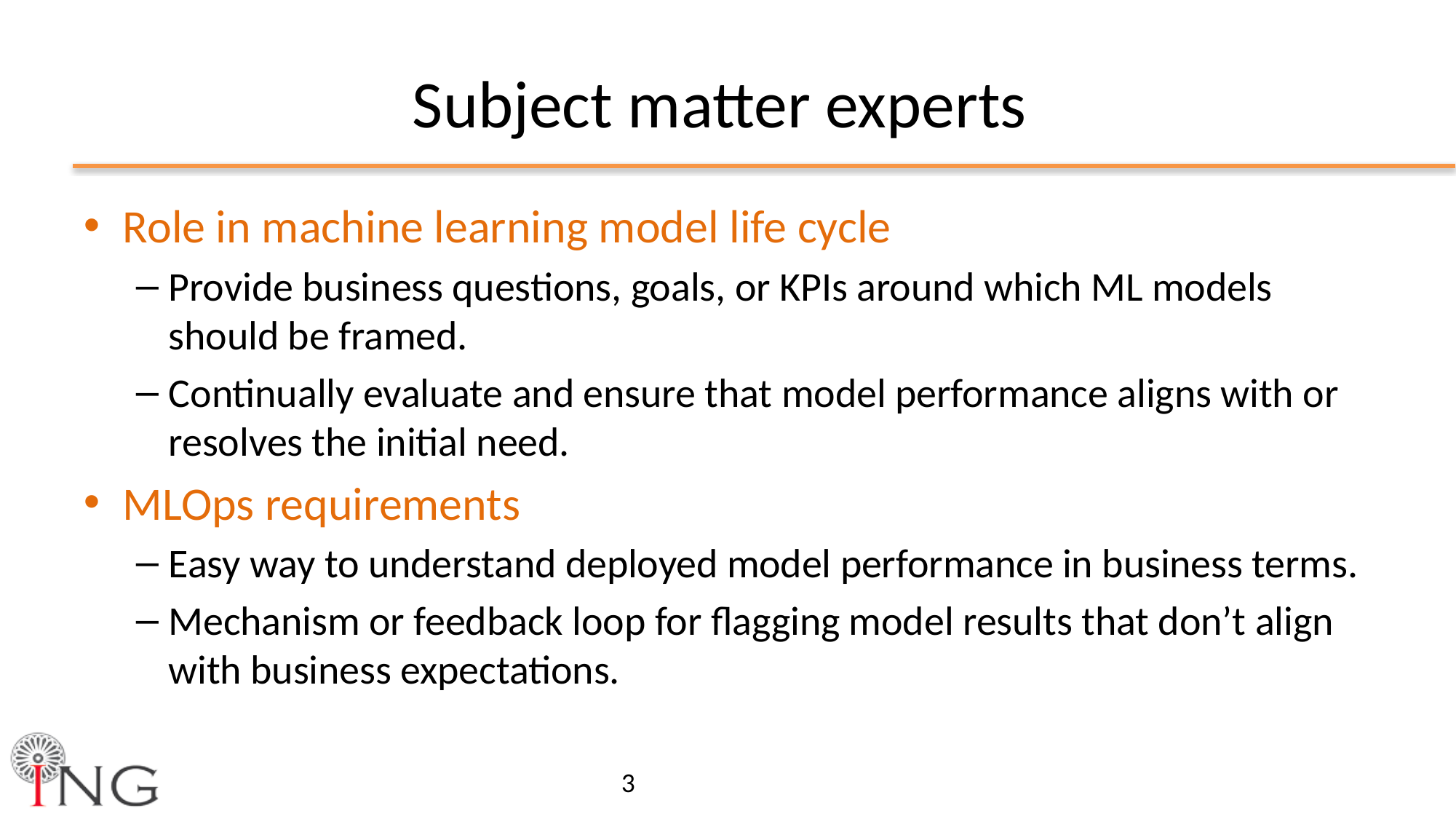

# Subject matter experts
Role in machine learning model life cycle
Provide business questions, goals, or KPIs around which ML models should be framed.
Continually evaluate and ensure that model performance aligns with or resolves the initial need.
MLOps requirements
Easy way to understand deployed model performance in business terms.
Mechanism or feedback loop for flagging model results that don’t align with business expectations.

3